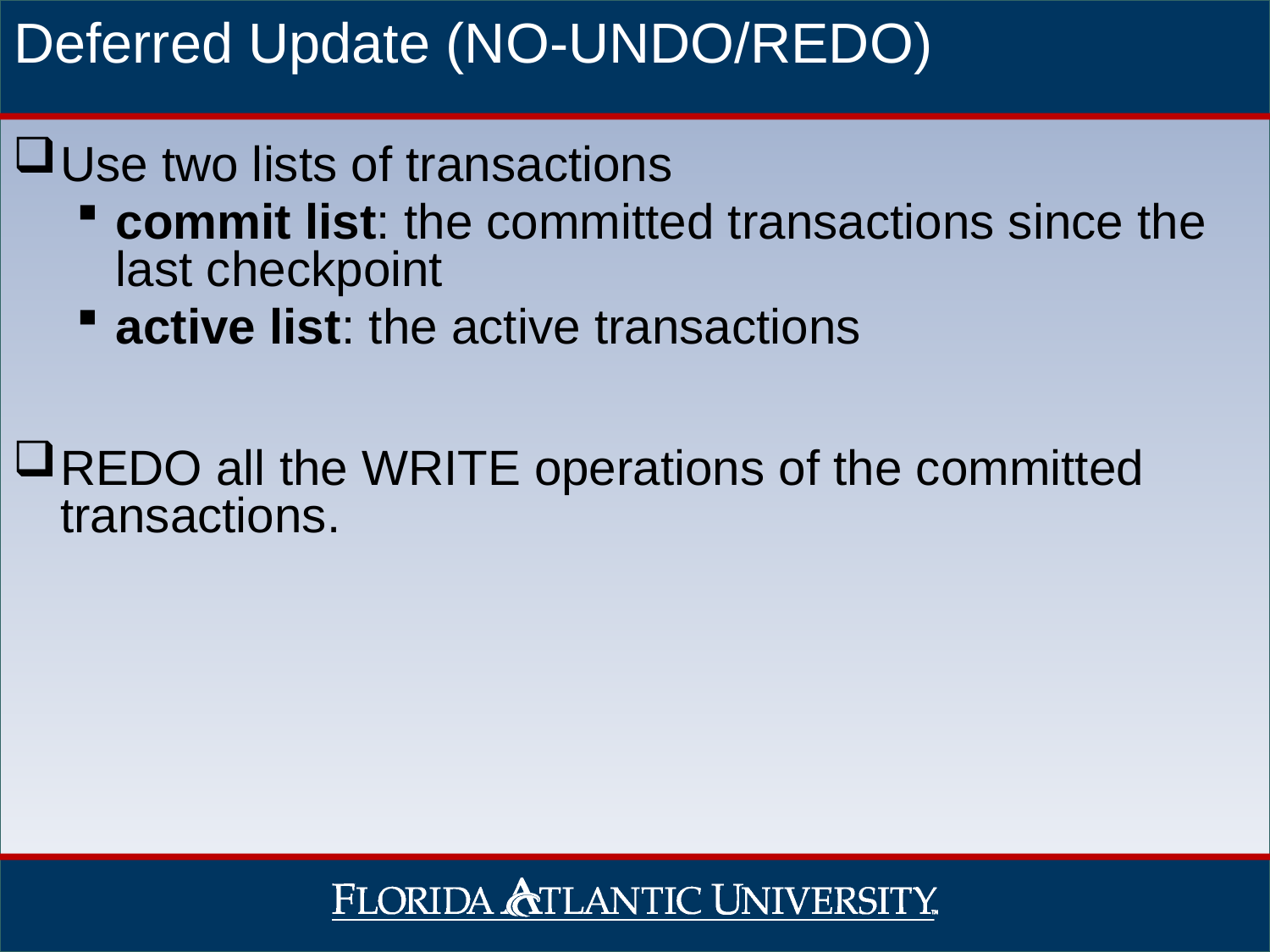

# Deferred Update (NO-UNDO/REDO)
Use two lists of transactions
commit list: the committed transactions since the last checkpoint
active list: the active transactions

REDO all the WRITE operations of the committed transactions.